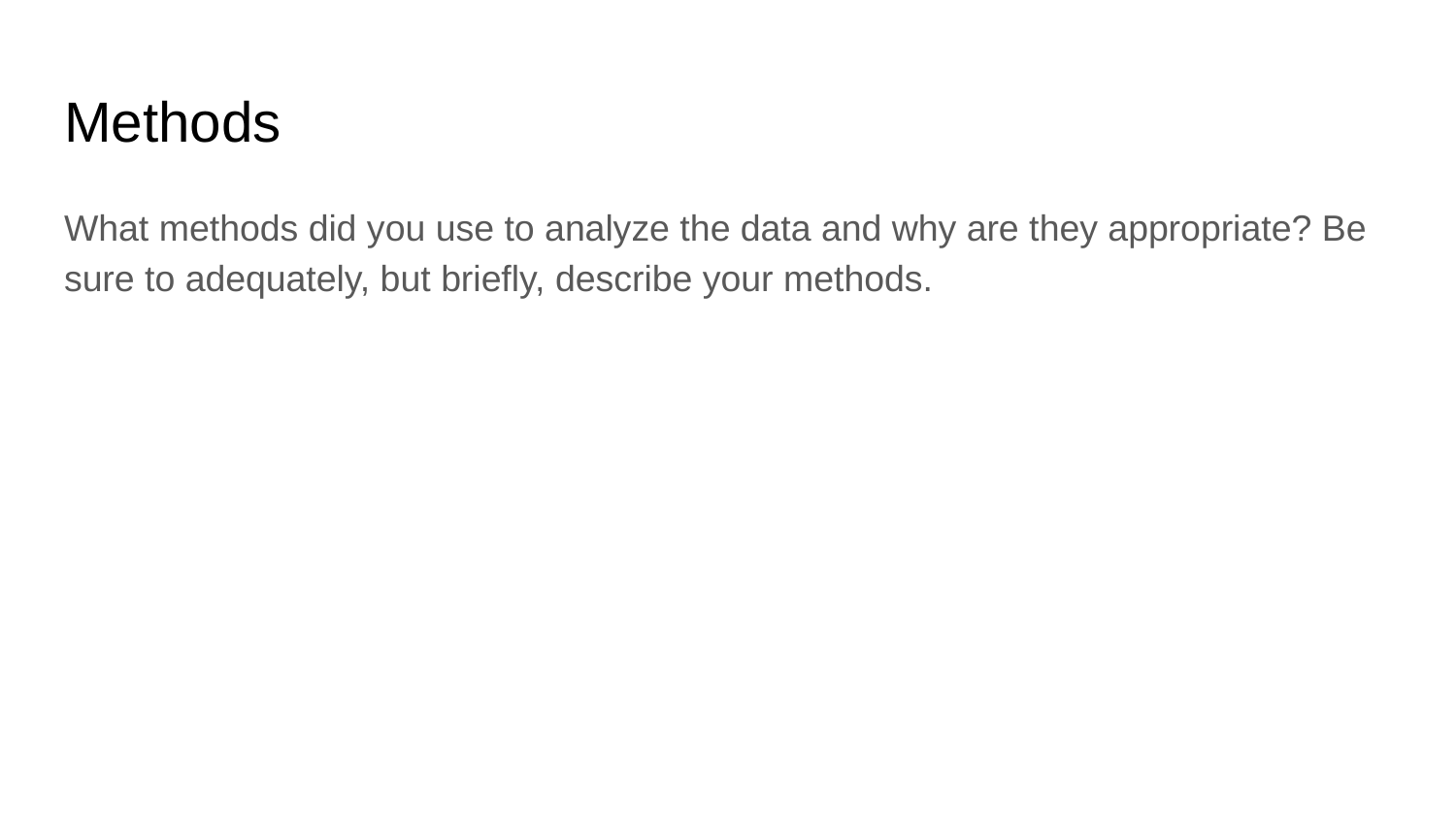

# Methods
What methods did you use to analyze the data and why are they appropriate? Be sure to adequately, but briefly, describe your methods.